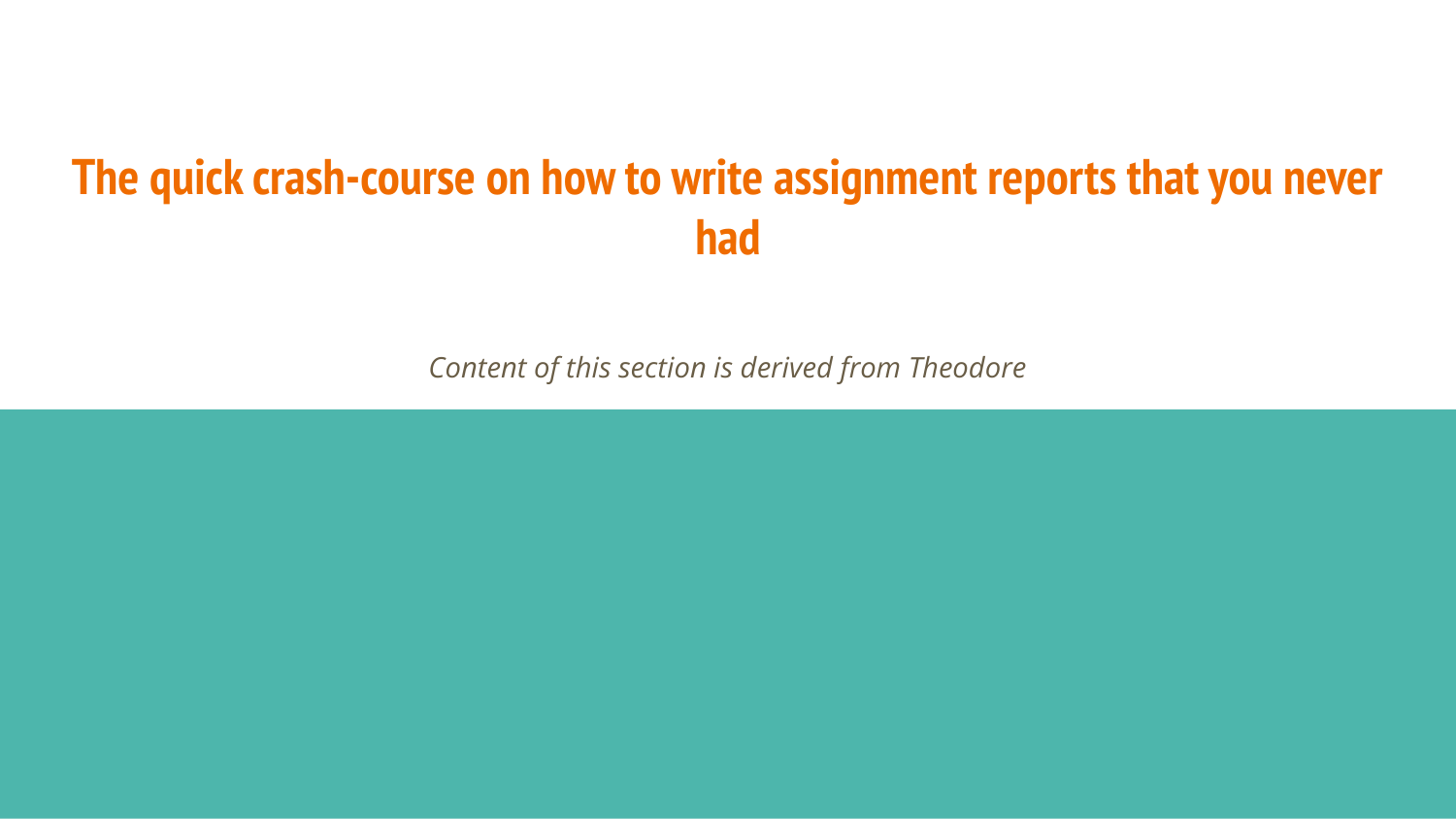

# The quick crash-course on how to write assignment reports that you never had
Content of this section is derived from Theodore